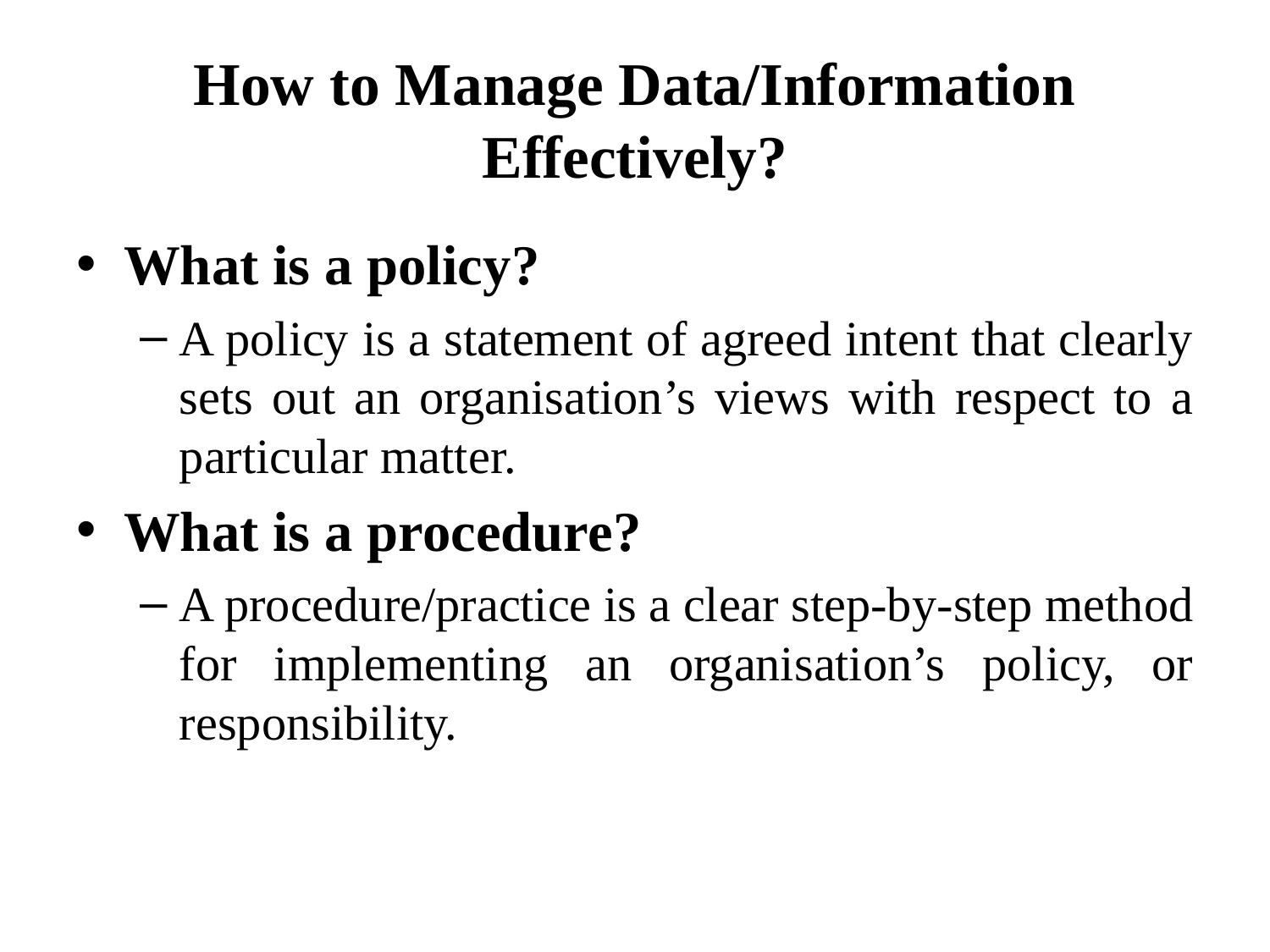

# How to Manage Data/Information Effectively?
What is a policy?
A policy is a statement of agreed intent that clearly sets out an organisation’s views with respect to a particular matter.
What is a procedure?
A procedure/practice is a clear step-by-step method for implementing an organisation’s policy, or responsibility.